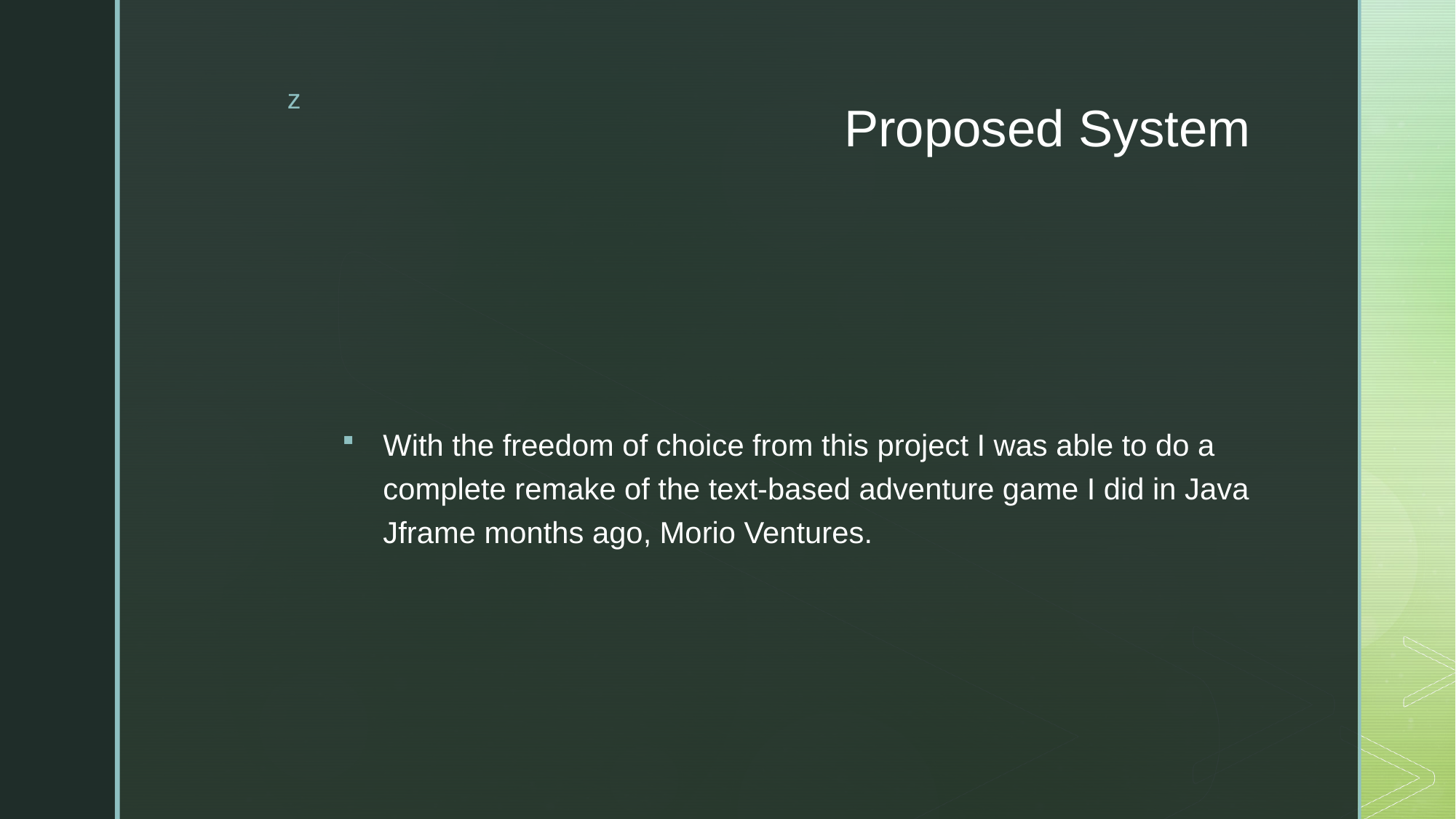

# Proposed System
With the freedom of choice from this project I was able to do a complete remake of the text-based adventure game I did in Java Jframe months ago, Morio Ventures.